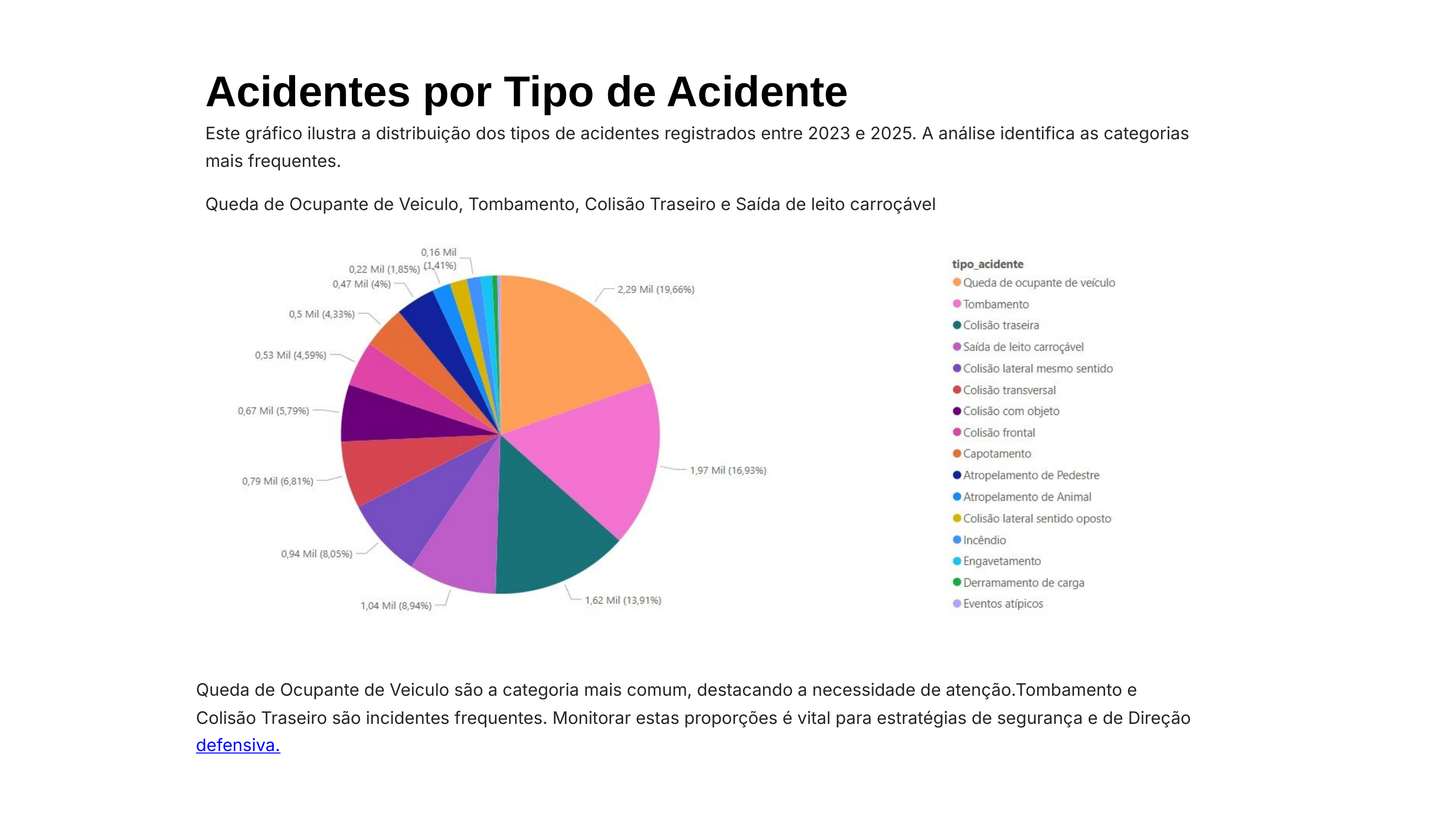

Acidentes por Tipo de Acidente
Este gráfico ilustra a distribuição dos tipos de acidentes registrados entre 2023 e 2025. A análise identifica as categorias mais frequentes.
Queda de Ocupante de Veiculo, Tombamento, Colisão Traseiro e Saída de leito carroçável

Queda de Ocupante de Veiculo são a categoria mais comum, destacando a necessidade de atenção.Tombamento e Colisão Traseiro são incidentes frequentes. Monitorar estas proporções é vital para estratégias de segurança e de Direção defensiva.